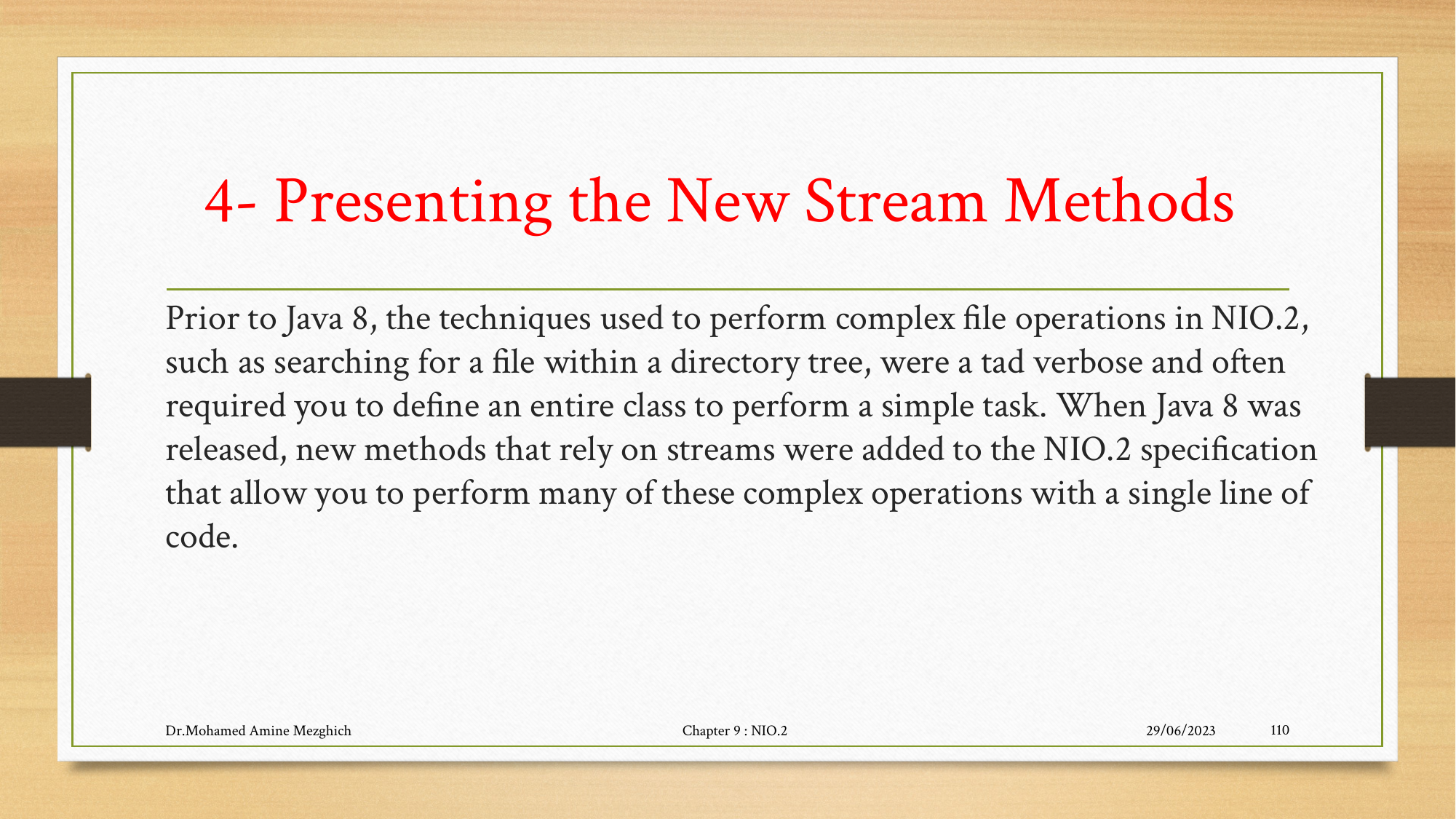

# 4- Presenting the New Stream Methods
Prior to Java 8, the techniques used to perform complex file operations in NIO.2, such as searching for a file within a directory tree, were a tad verbose and often required you to define an entire class to perform a simple task. When Java 8 was released, new methods that rely on streams were added to the NIO.2 specification that allow you to perform many of these complex operations with a single line of code.
Dr.Mohamed Amine Mezghich                                                                                                Chapter 9 : NIO.2
29/06/2023
110